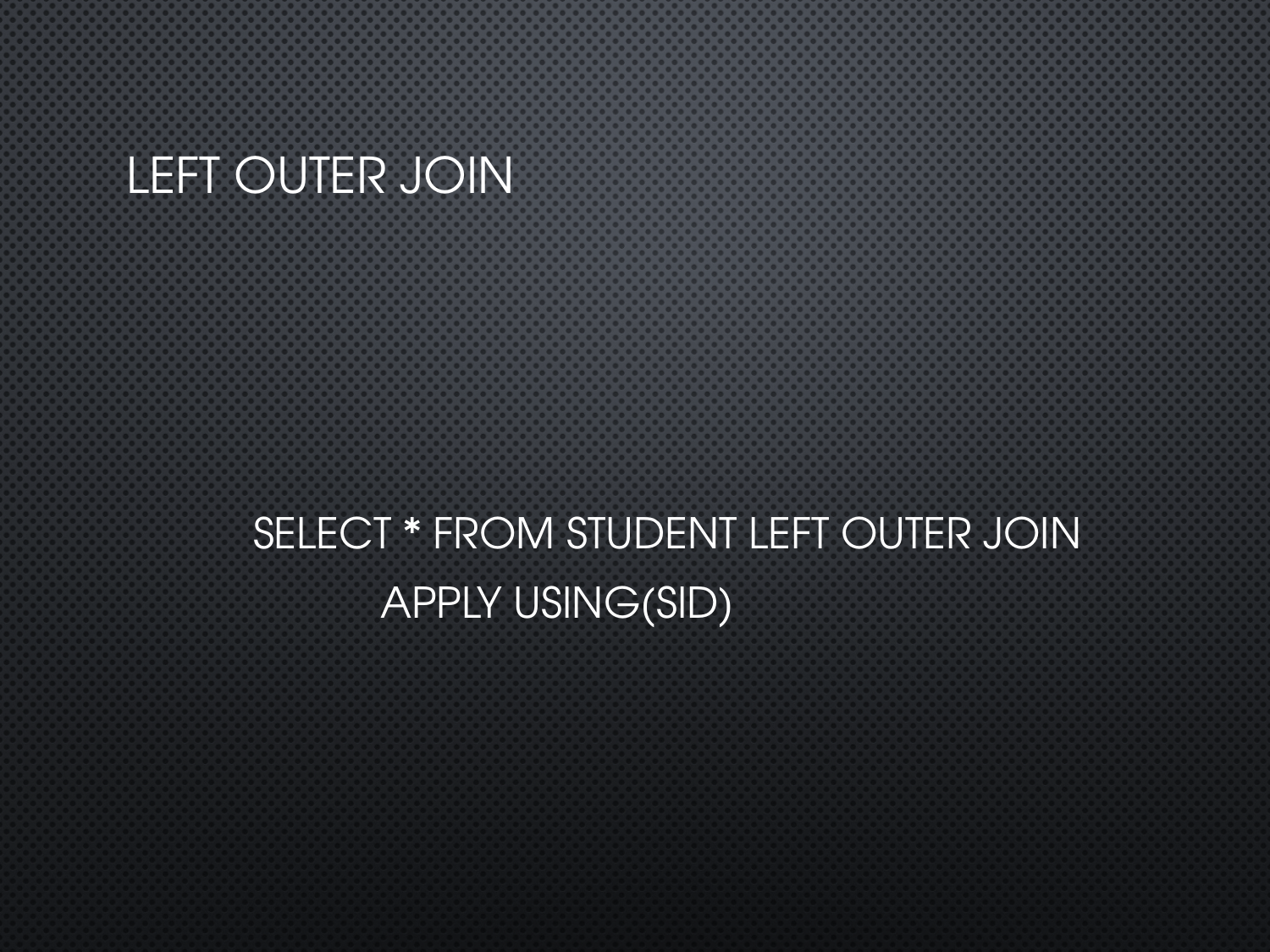

# Left outer join
	select * from Student left outer join
		Apply using(sID)